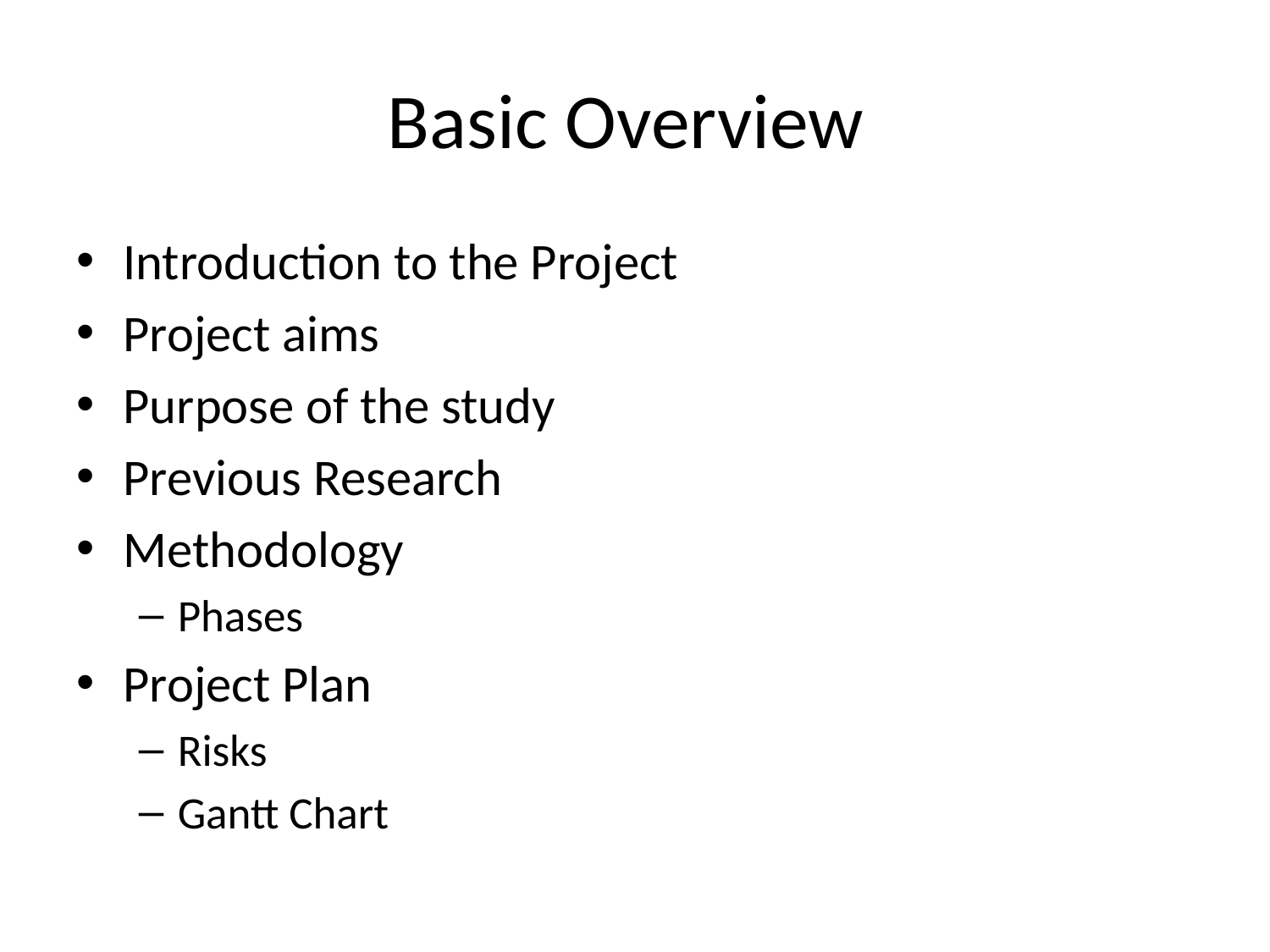

# Basic Overview
Introduction to the Project
Project aims
Purpose of the study
Previous Research
Methodology
Phases
Project Plan
Risks
Gantt Chart